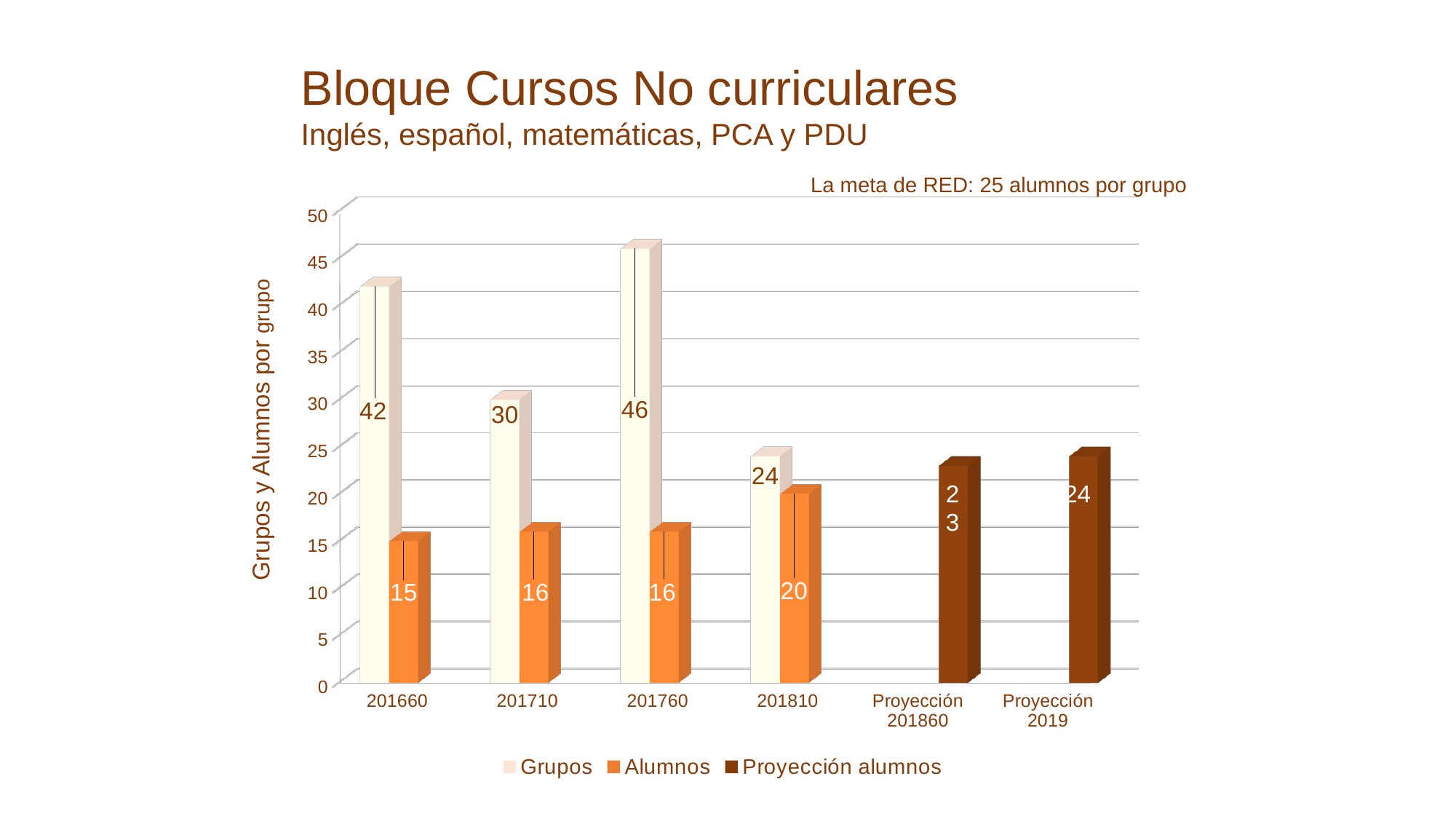

Bloque Cursos No curriculares
Inglés, español, matemáticas, PCA y PDU
La meta de RED: 25 alumnos por grupo

[unsupported chart]

Grupos y Alumnos por grupo
23
24